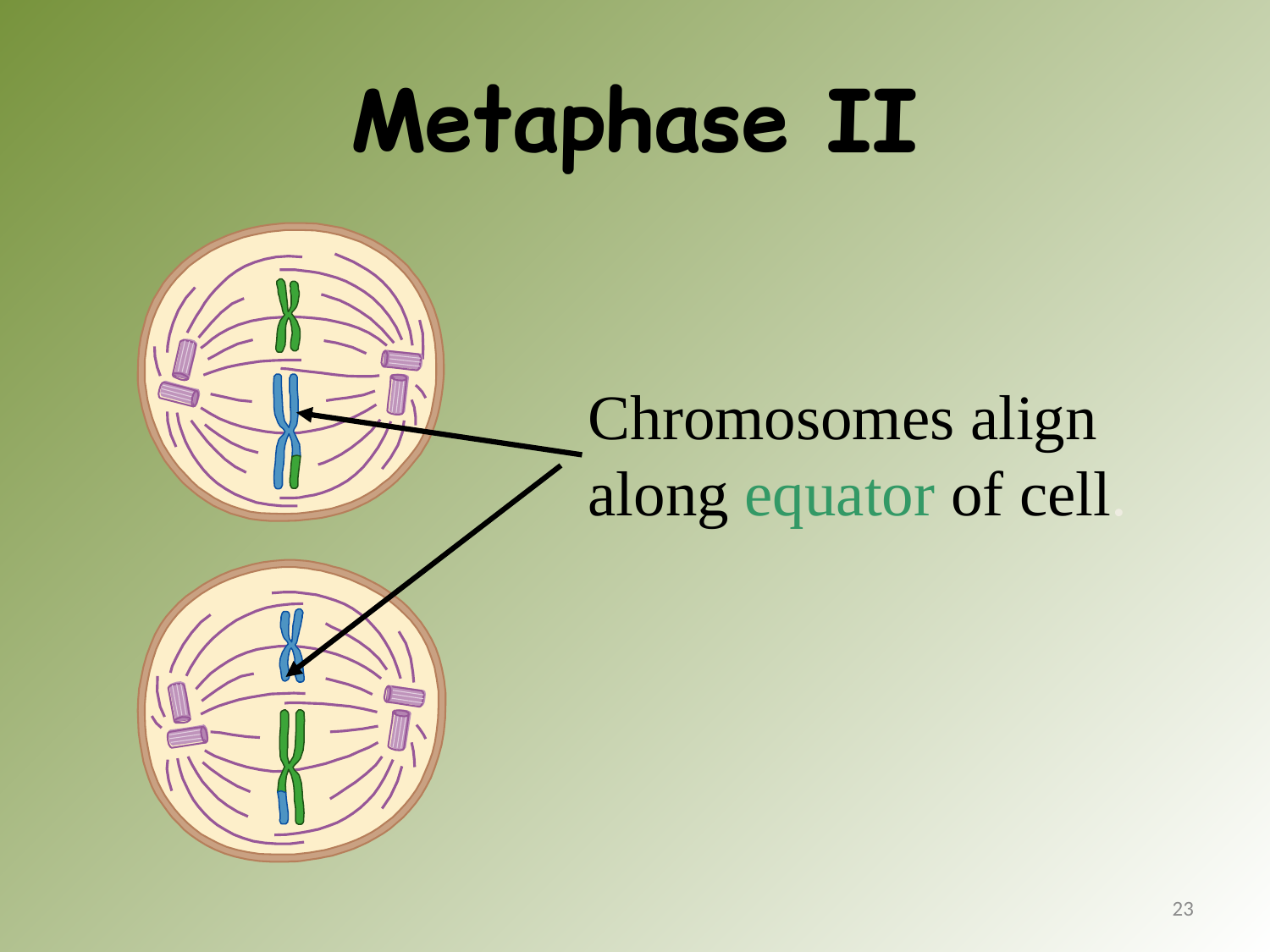

# Metaphase II

Chromosomes align
along equator of cell.

23